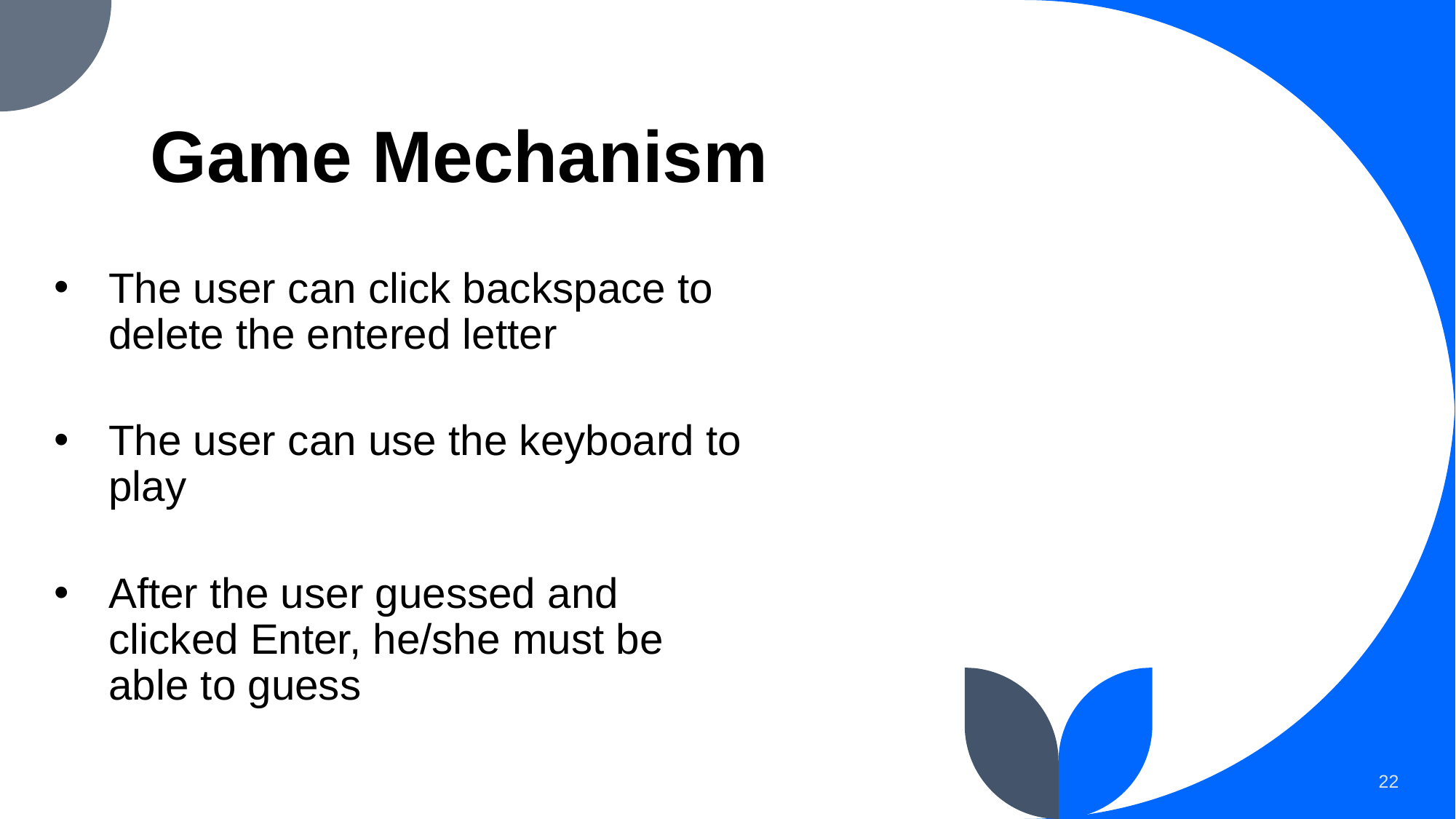

# Game Mechanism

The user can click backspace to delete the entered letter
The user can use the keyboard to play
After the user guessed and clicked Enter, he/she must be able to guess
22